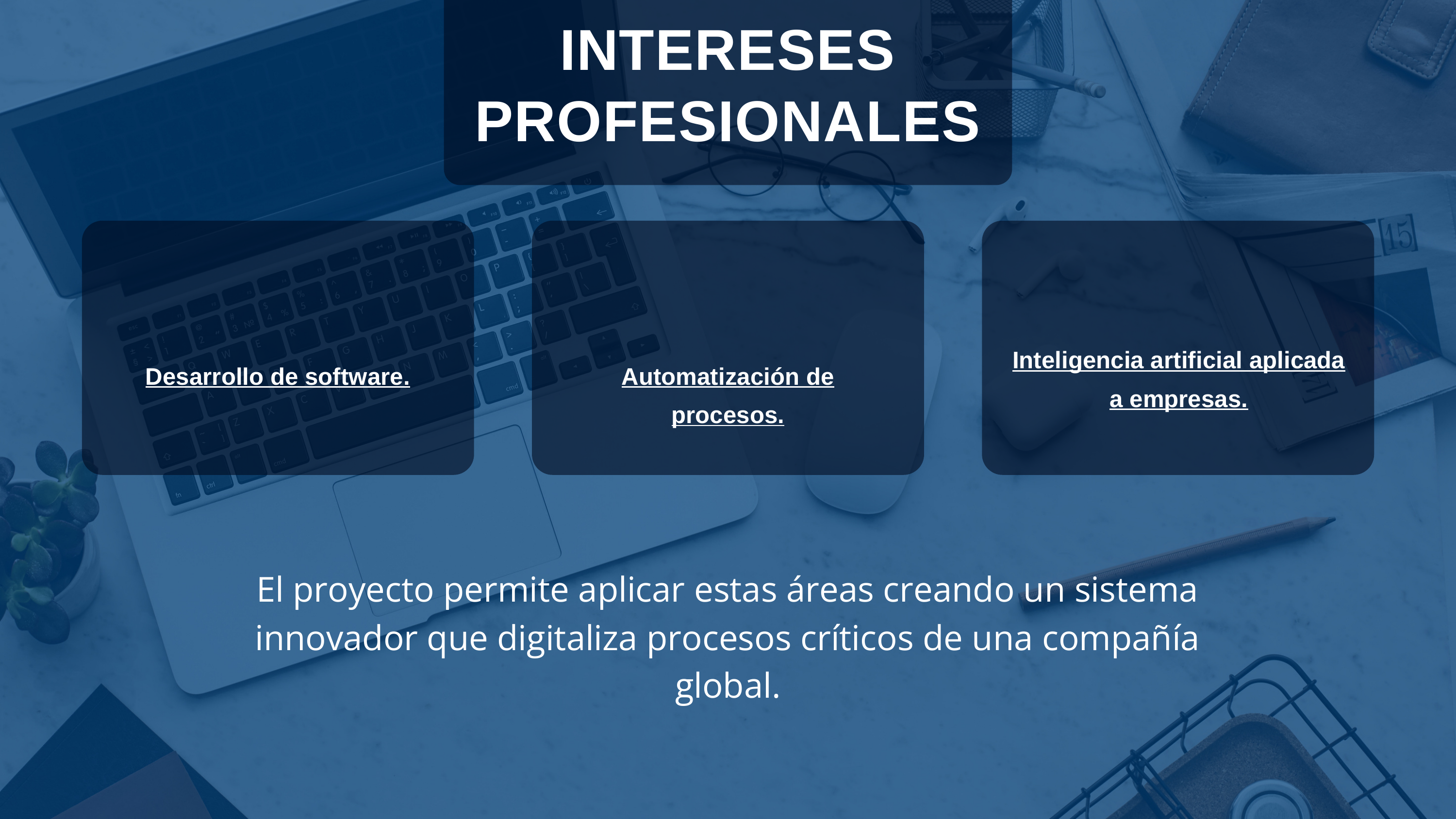

INTERESES PROFESIONALES

Inteligencia artificial aplicada a empresas.
Desarrollo de software.
Automatización de procesos.
El proyecto permite aplicar estas áreas creando un sistema innovador que digitaliza procesos críticos de una compañía global.